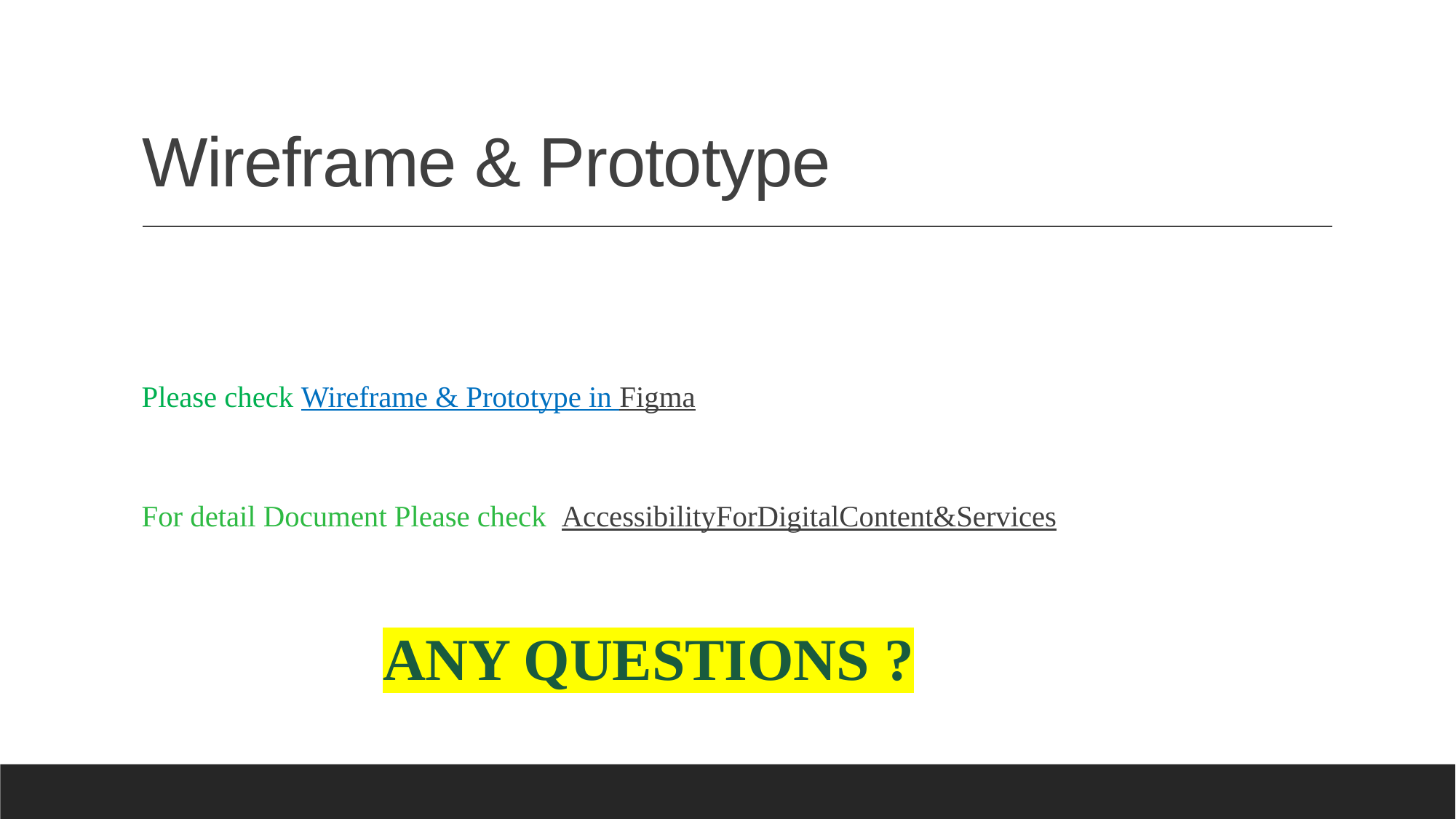

# Wireframe & Prototype

Please check Wireframe & Prototype in Figma

For detail Document Please check  AccessibilityForDigitalContent&Services

                ANY QUESTIONS ?